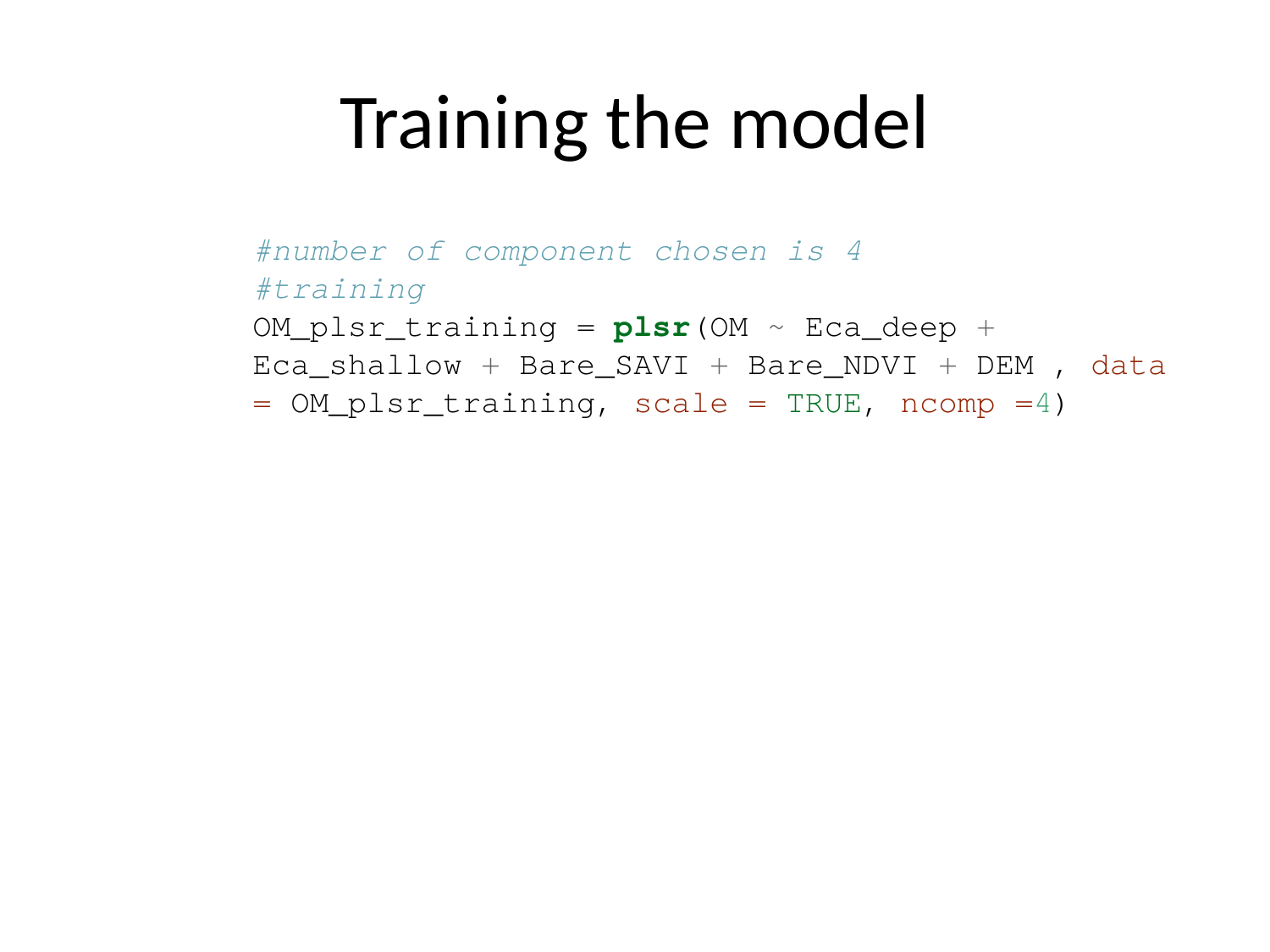

# Training the model
#number of component chosen is 4
#training
OM_plsr_training = plsr(OM ~ Eca_deep + Eca_shallow + Bare_SAVI + Bare_NDVI + DEM , data = OM_plsr_training, scale = TRUE, ncomp =4)